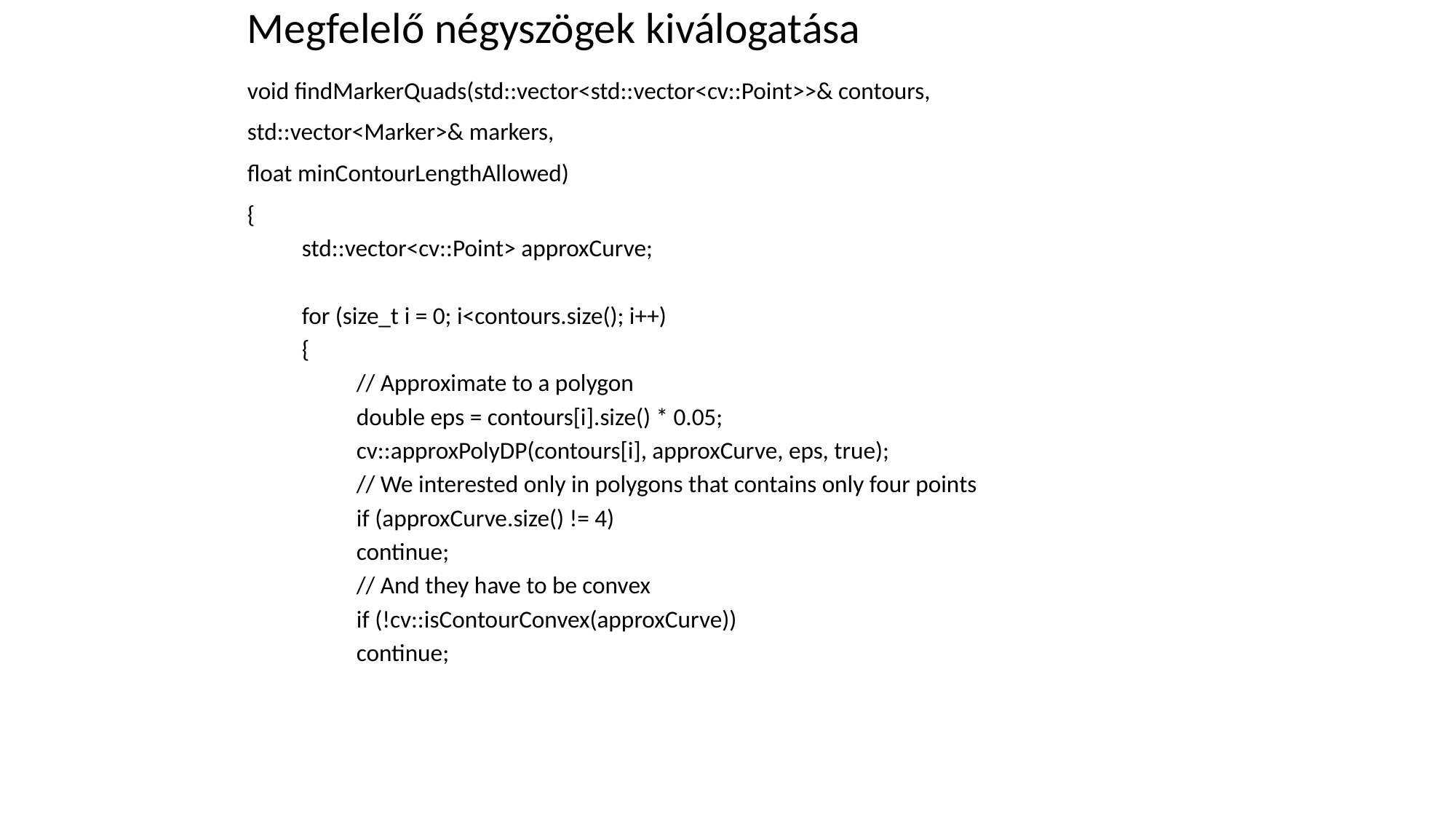

# Megfelelő négyszögek kiválogatása
void findMarkerQuads(std::vector<std::vector<cv::Point>>& contours,
std::vector<Marker>& markers,
float minContourLengthAllowed)
{
std::vector<cv::Point> approxCurve;

for (size_t i = 0; i<contours.size(); i++)
{
// Approximate to a polygon
double eps = contours[i].size() * 0.05;
cv::approxPolyDP(contours[i], approxCurve, eps, true);
// We interested only in polygons that contains only four points
if (approxCurve.size() != 4)
continue;
// And they have to be convex
if (!cv::isContourConvex(approxCurve))
continue;